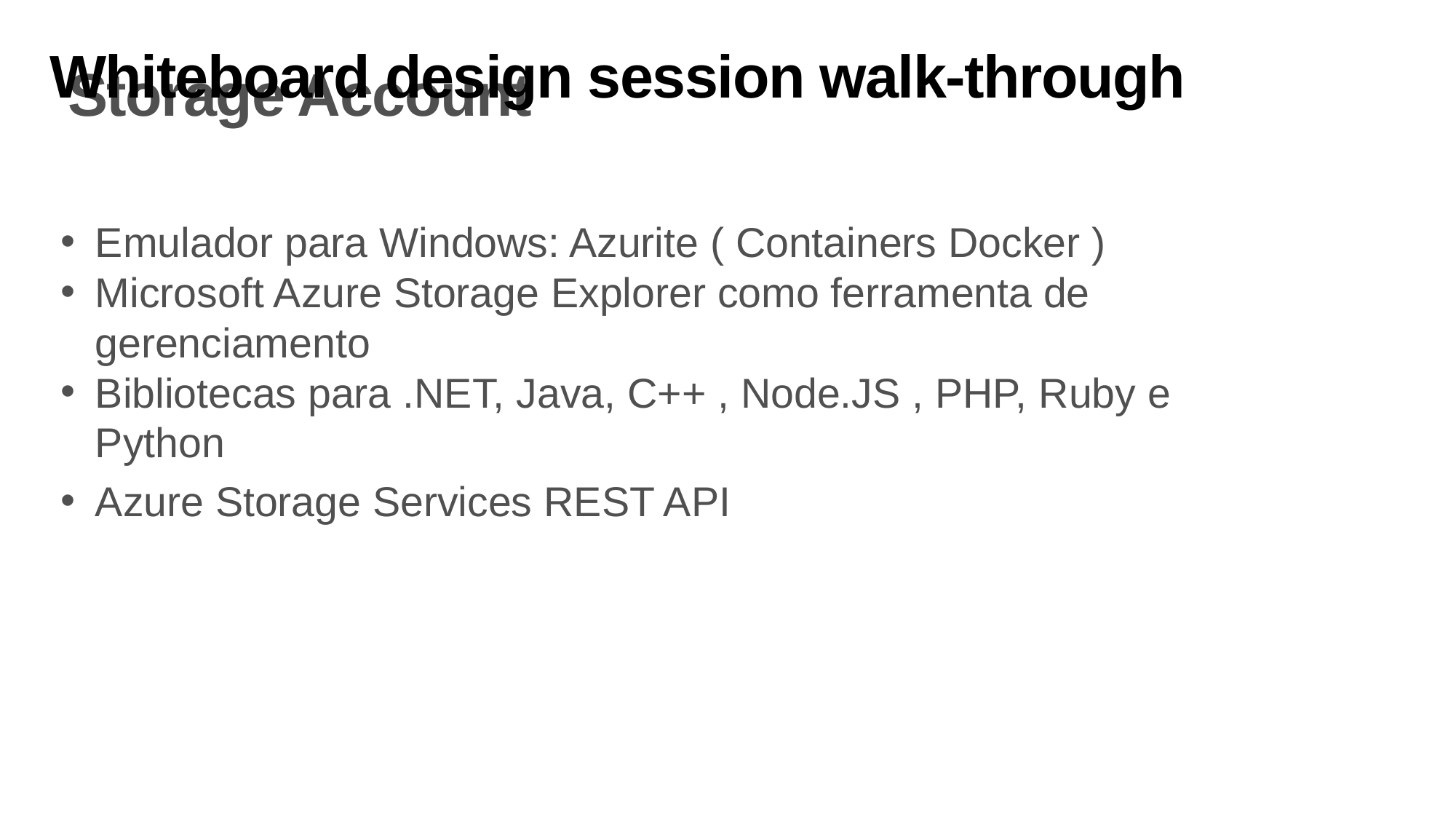

# Whiteboard design session walk-through
Storage Account

Emulador para Windows: Azurite ( Containers Docker )
Microsoft Azure Storage Explorer como ferramenta de gerenciamento
Bibliotecas para .NET, Java, C++ , Node.JS , PHP, Ruby e Python
Azure Storage Services REST API